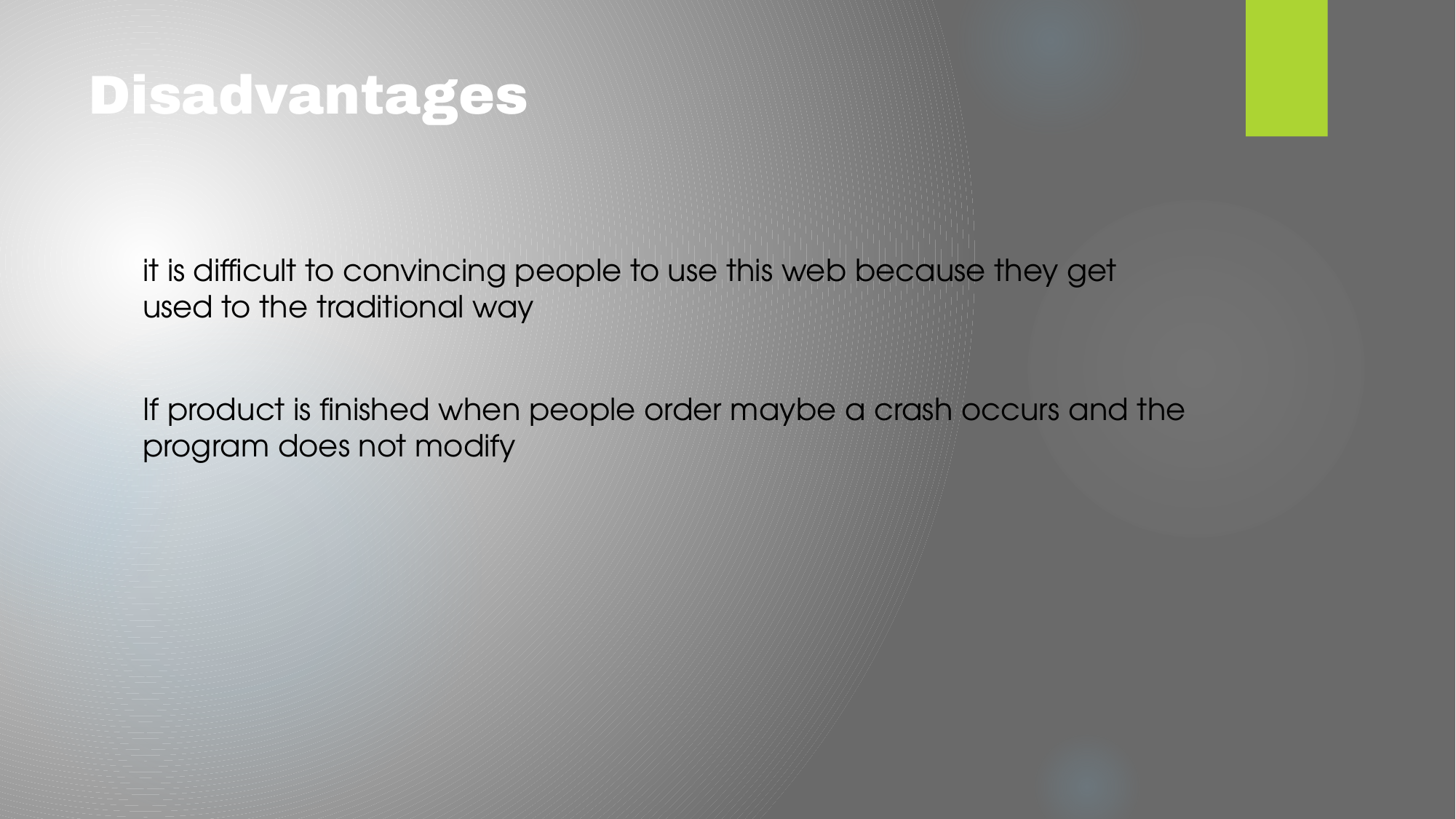

# Disadvantages
it is difficult to convincing people to use this web because they get used to the traditional way

If product is finished when people order maybe a crash occurs and the program does not modify